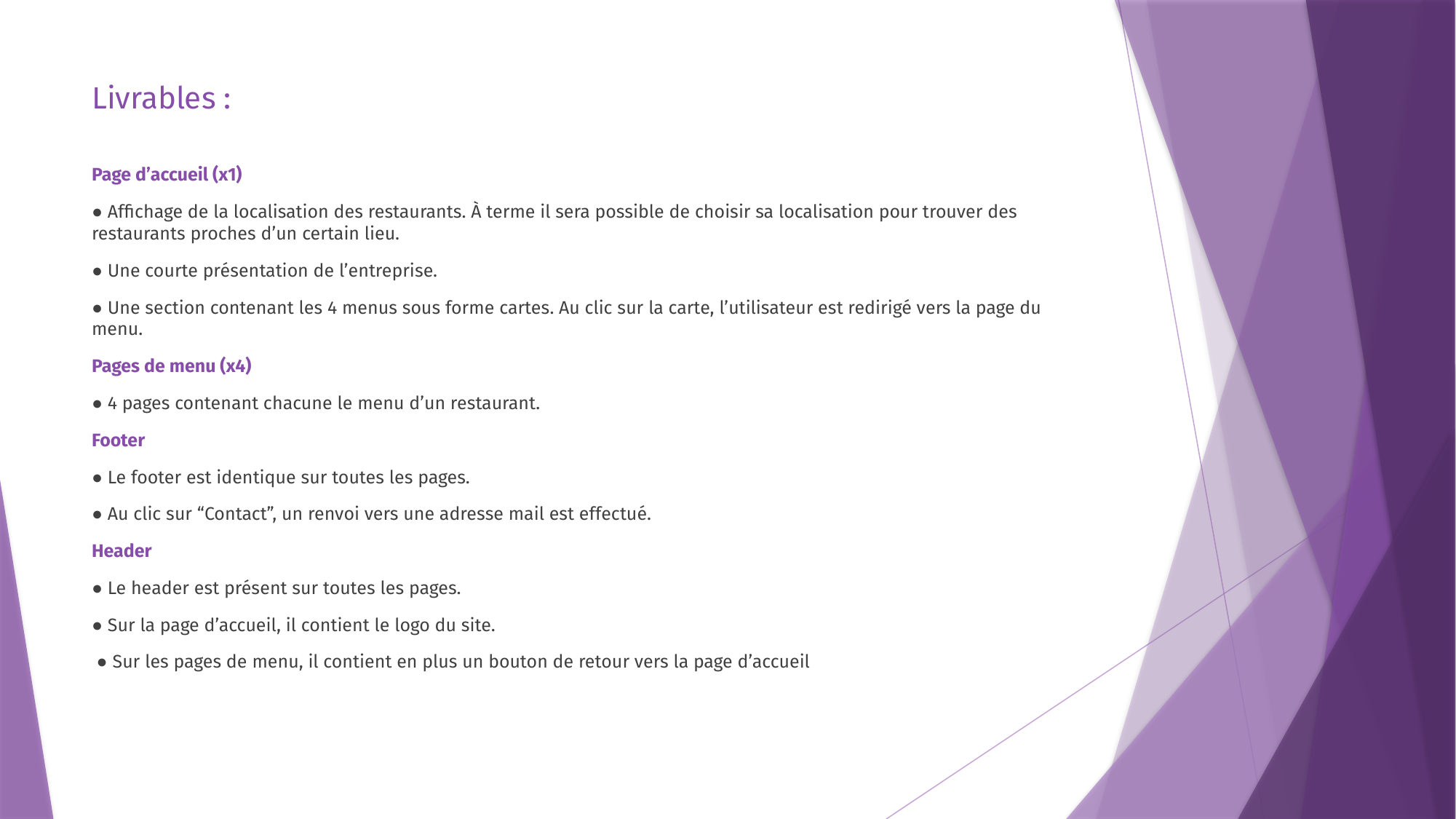

# Livrables :
Page d’accueil (x1)
● Affichage de la localisation des restaurants. À terme il sera possible de choisir sa localisation pour trouver des restaurants proches d’un certain lieu.
● Une courte présentation de l’entreprise.
● Une section contenant les 4 menus sous forme cartes. Au clic sur la carte, l’utilisateur est redirigé vers la page du menu.
Pages de menu (x4)
● 4 pages contenant chacune le menu d’un restaurant.
Footer
● Le footer est identique sur toutes les pages.
● Au clic sur “Contact”, un renvoi vers une adresse mail est effectué.
Header
● Le header est présent sur toutes les pages.
● Sur la page d’accueil, il contient le logo du site.
 ● Sur les pages de menu, il contient en plus un bouton de retour vers la page d’accueil